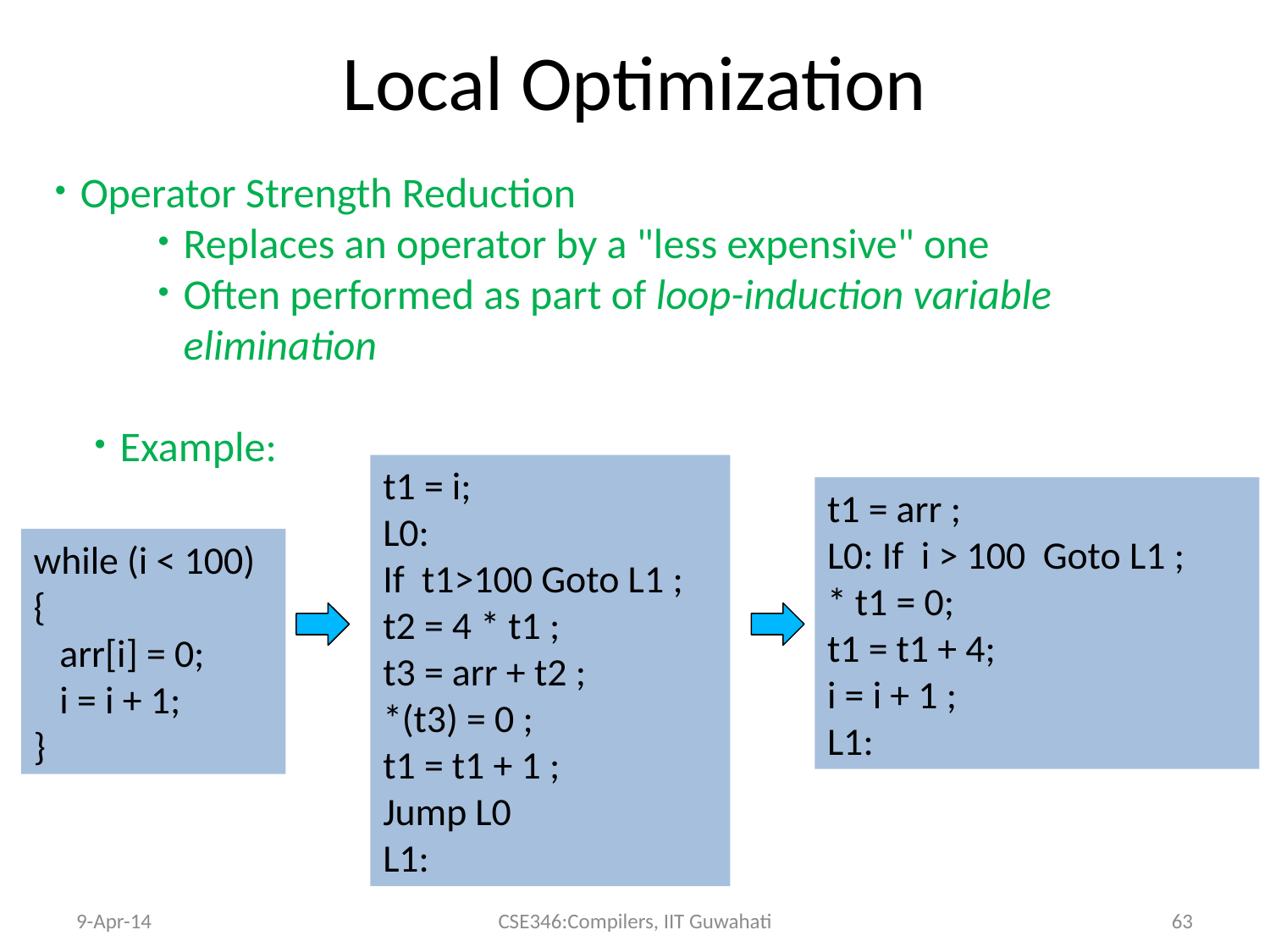

Local Optimization
Operator Strength Reduction
Replaces an operator by a "less expensive" one
Often performed as part of loop-induction variable elimination

Example:

t1 = i;
L0:
If  t1>100 Goto L1 ;
t2 = 4 * t1 ;
t3 = arr + t2 ;
*(t3) = 0 ;
t1 = t1 + 1 ;
Jump L0
L1:
t1 = arr ;
L0: If  i > 100  Goto L1 ;
* t1 = 0;
t1 = t1 + 4;
i = i + 1 ;
L1:
while (i < 100) {
   arr[i] = 0;
   i = i + 1;
}

9-Apr-14
CSE346:Compilers, IIT Guwahati
63